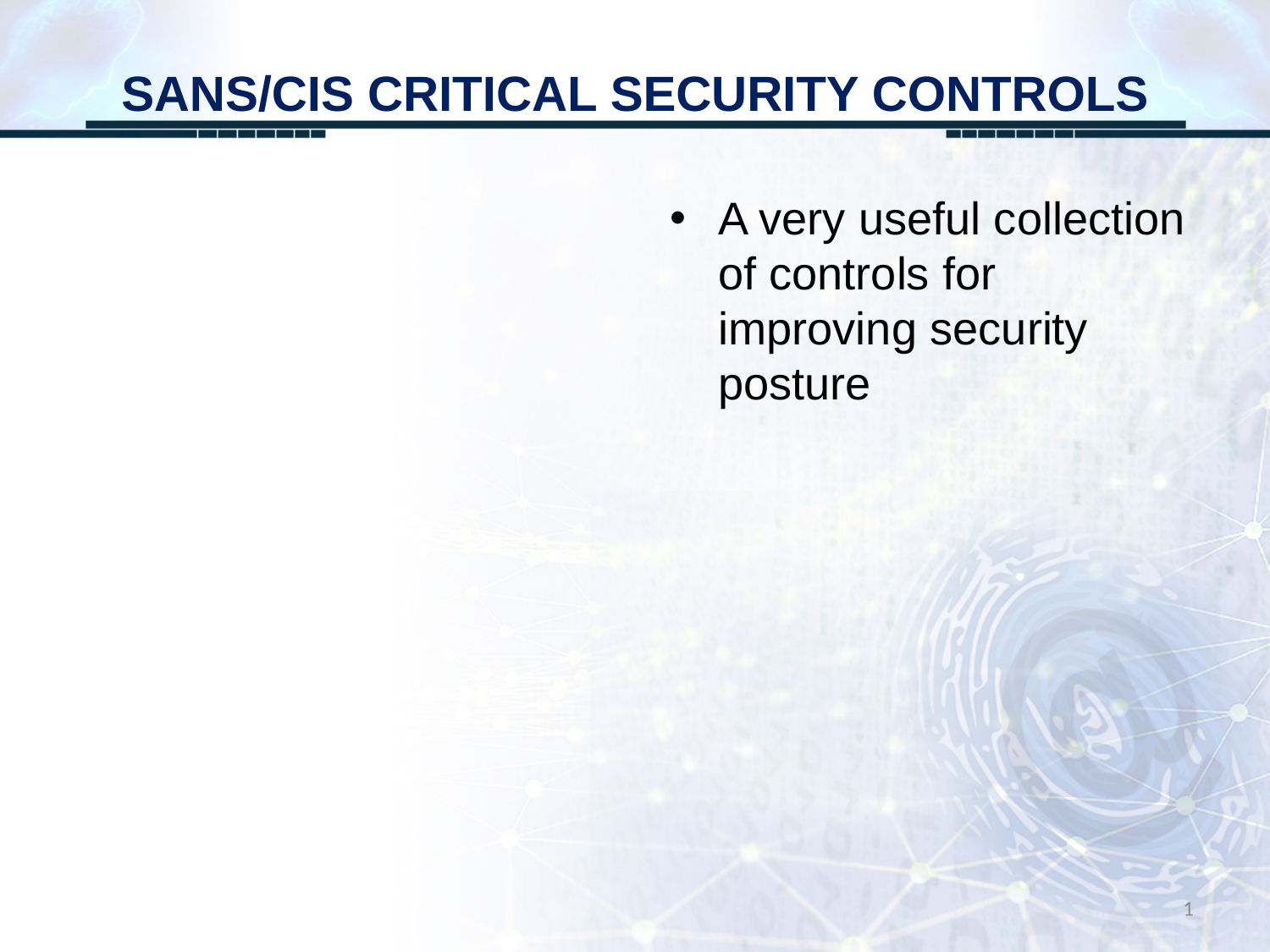

# SANS/CIS CRITICAL SECURITY CONTROLS
A very useful collection of controls for improving security posture
1